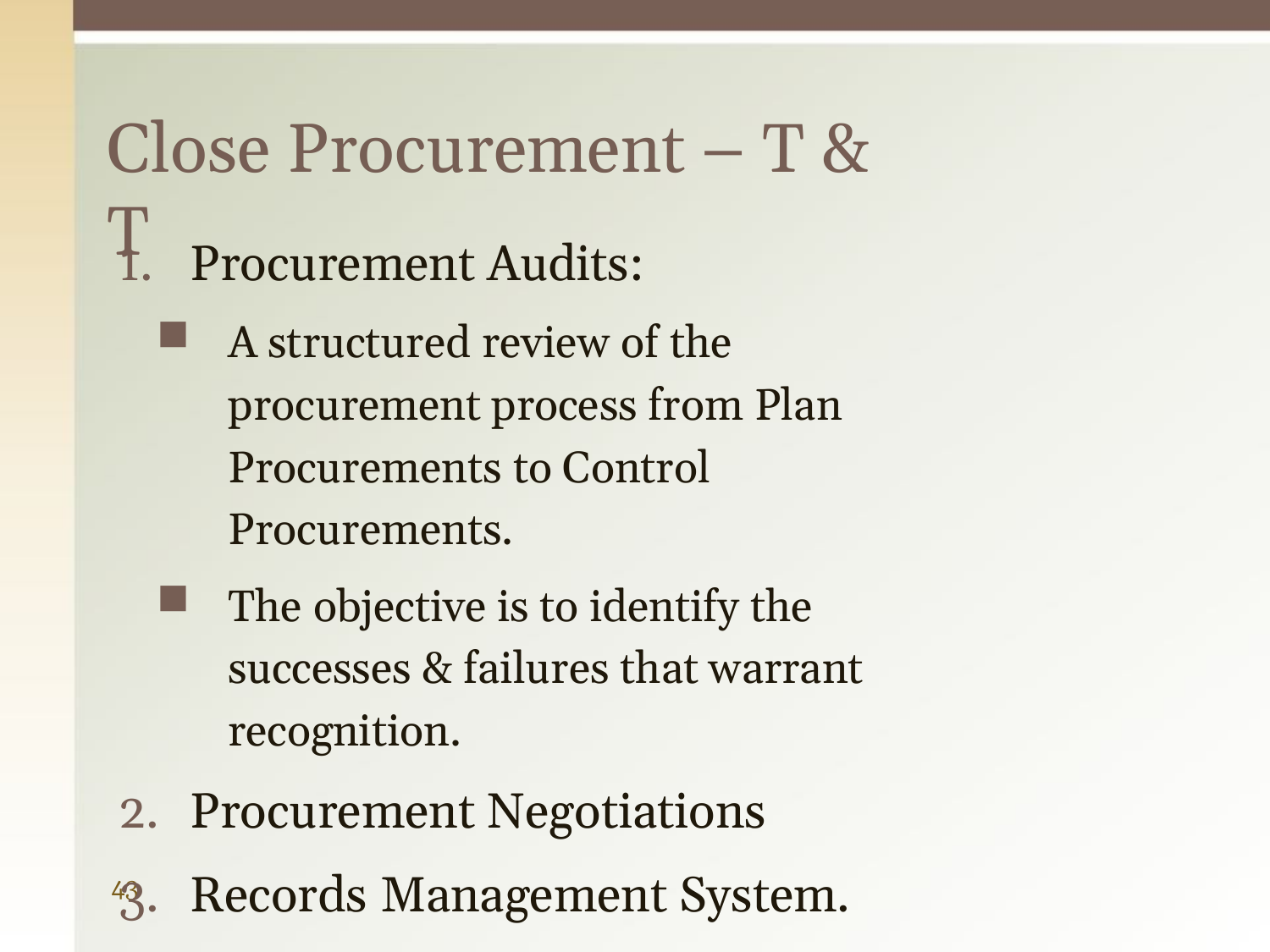

# Close Procurement – T & T
Procurement Audits:
A structured review of the procurement process from Plan Procurements to Control Procurements.
The objective is to identify the successes & failures that warrant recognition.
Procurement Negotiations
Records Management System.
43